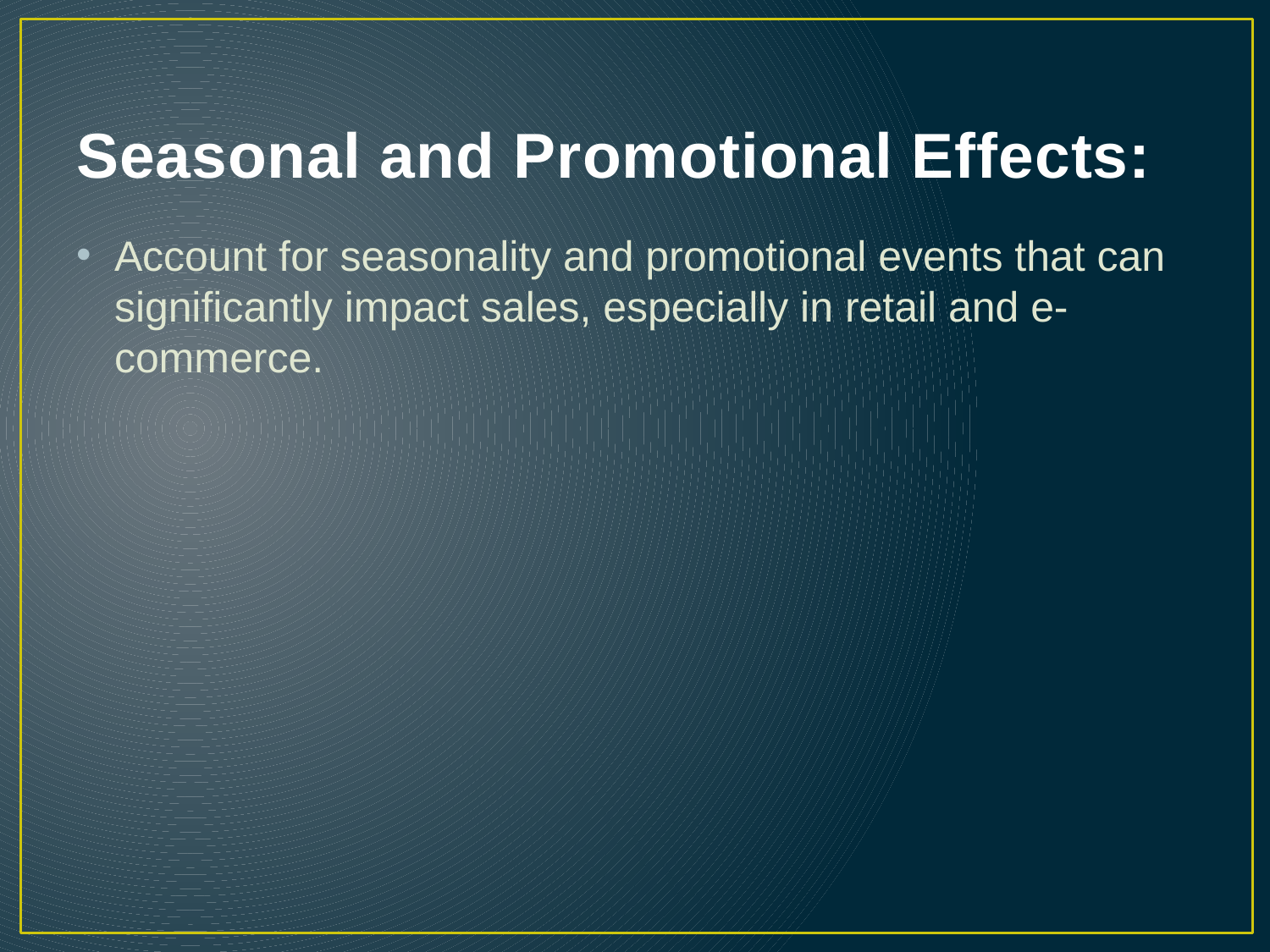

# Seasonal and Promotional Effects:
Account for seasonality and promotional events that can significantly impact sales, especially in retail and e-commerce.